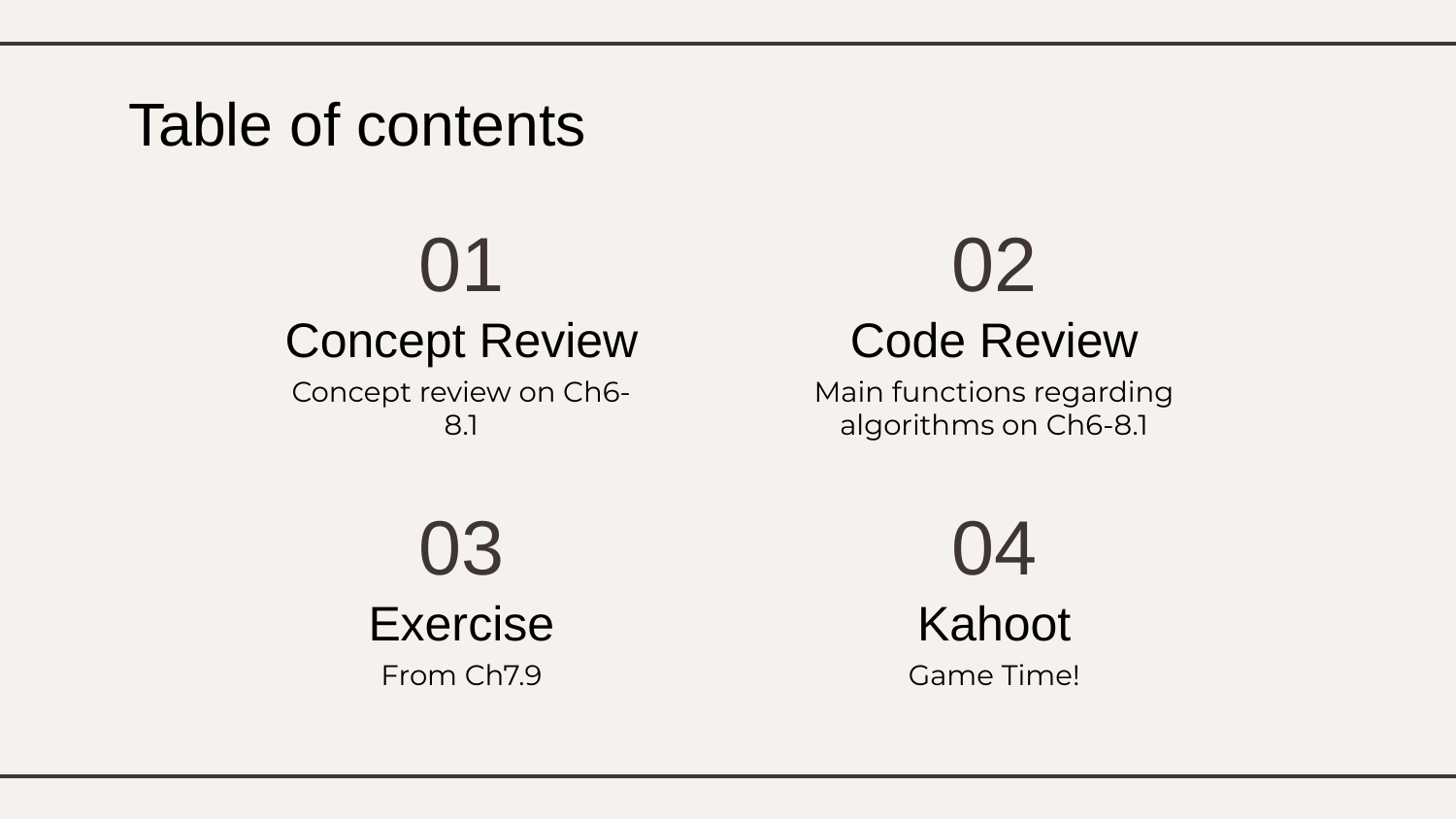

# Table of contents
01
02
Concept Review
Code Review
Concept review on Ch6-8.1
Main functions regarding algorithms on Ch6-8.1
03
04
Exercise
Kahoot
From Ch7.9
Game Time!